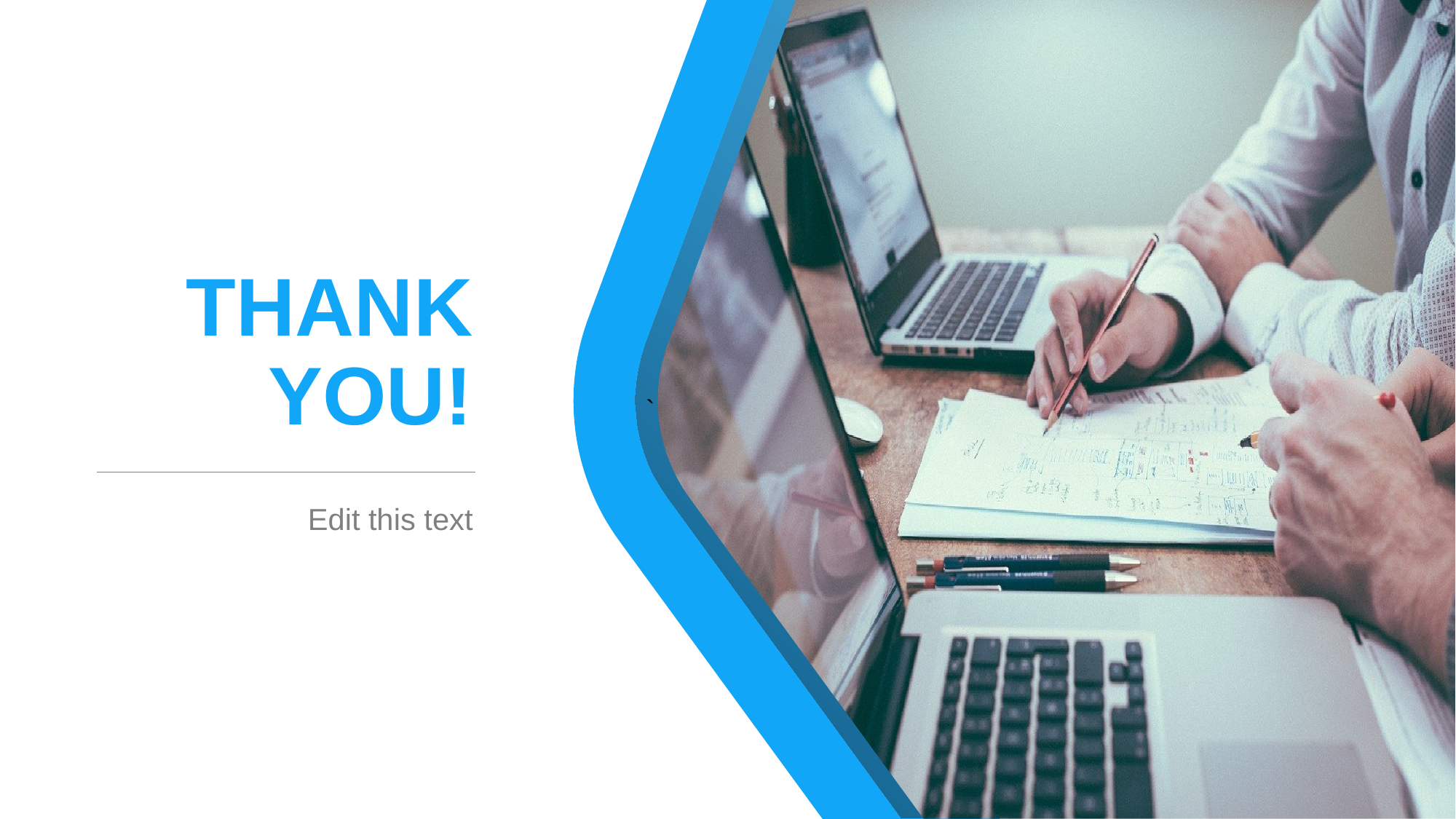

`

# THANK YOU!
Edit this text